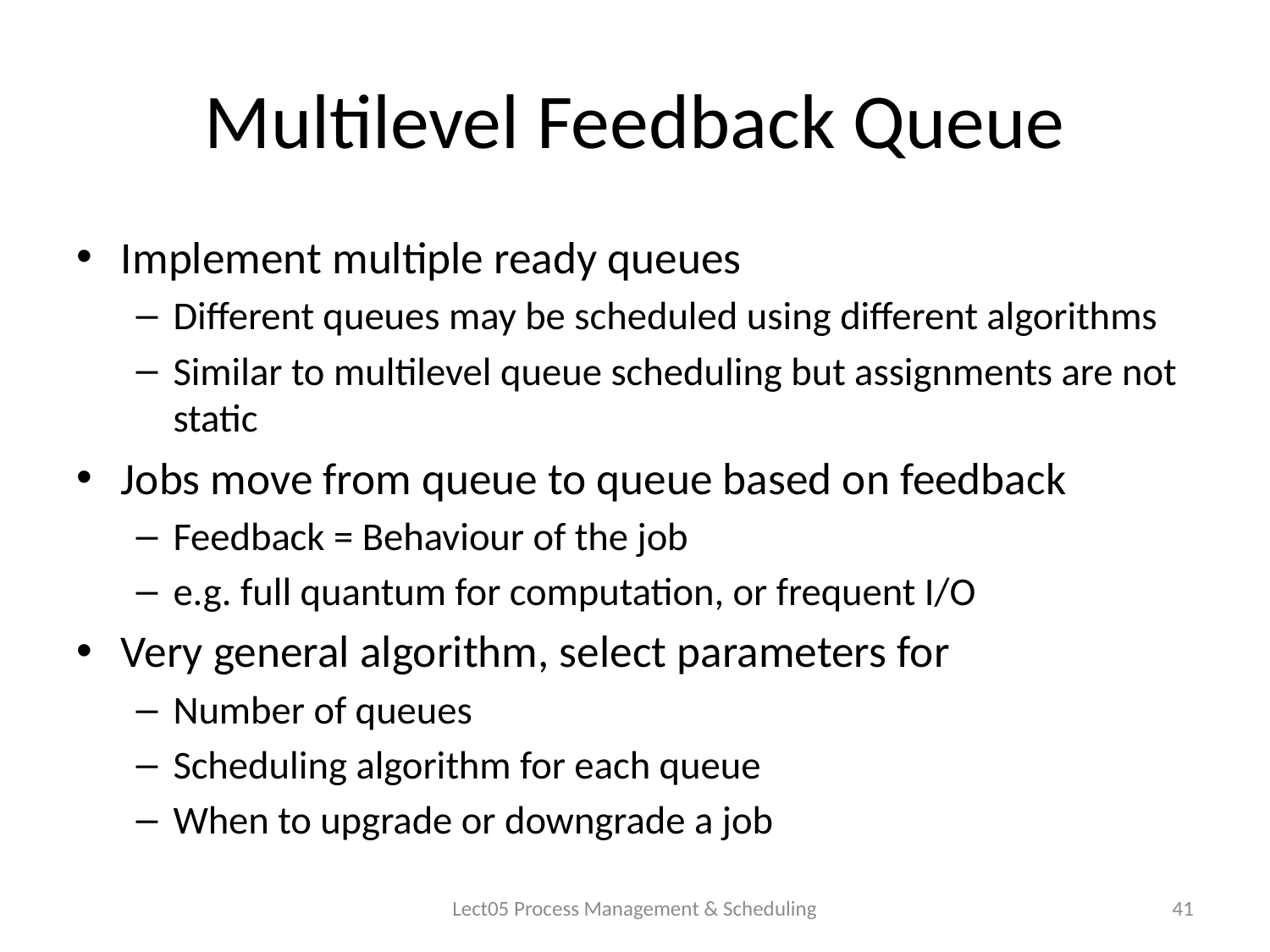

# Multilevel Feedback Queue
Implement multiple ready queues
Different queues may be scheduled using different algorithms
Similar to multilevel queue scheduling but assignments are not static
Jobs move from queue to queue based on feedback
Feedback = Behaviour of the job
e.g. full quantum for computation, or frequent I/O
Very general algorithm, select parameters for
Number of queues
Scheduling algorithm for each queue
When to upgrade or downgrade a job
Lect05 Process Management & Scheduling
41